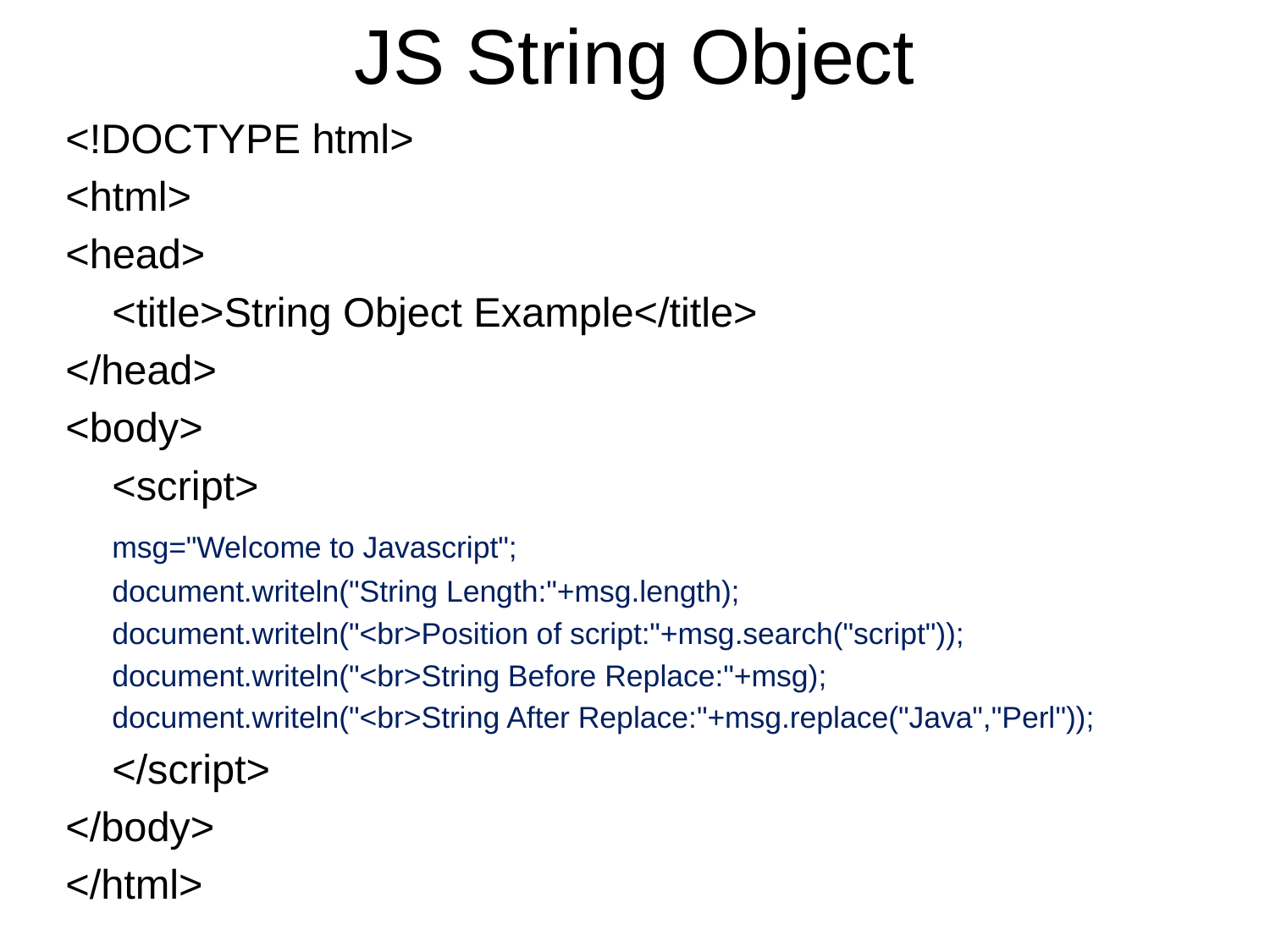

# JS String Object
<!DOCTYPE html>
<html>
<head>
	<title>String Object Example</title>
</head>
<body>
	<script>
	msg="Welcome to Javascript";
	document.writeln("String Length:"+msg.length);
	document.writeln("<br>Position of script:"+msg.search("script"));
	document.writeln("<br>String Before Replace:"+msg);
	document.writeln("<br>String After Replace:"+msg.replace("Java","Perl"));
	</script>
</body>
</html>